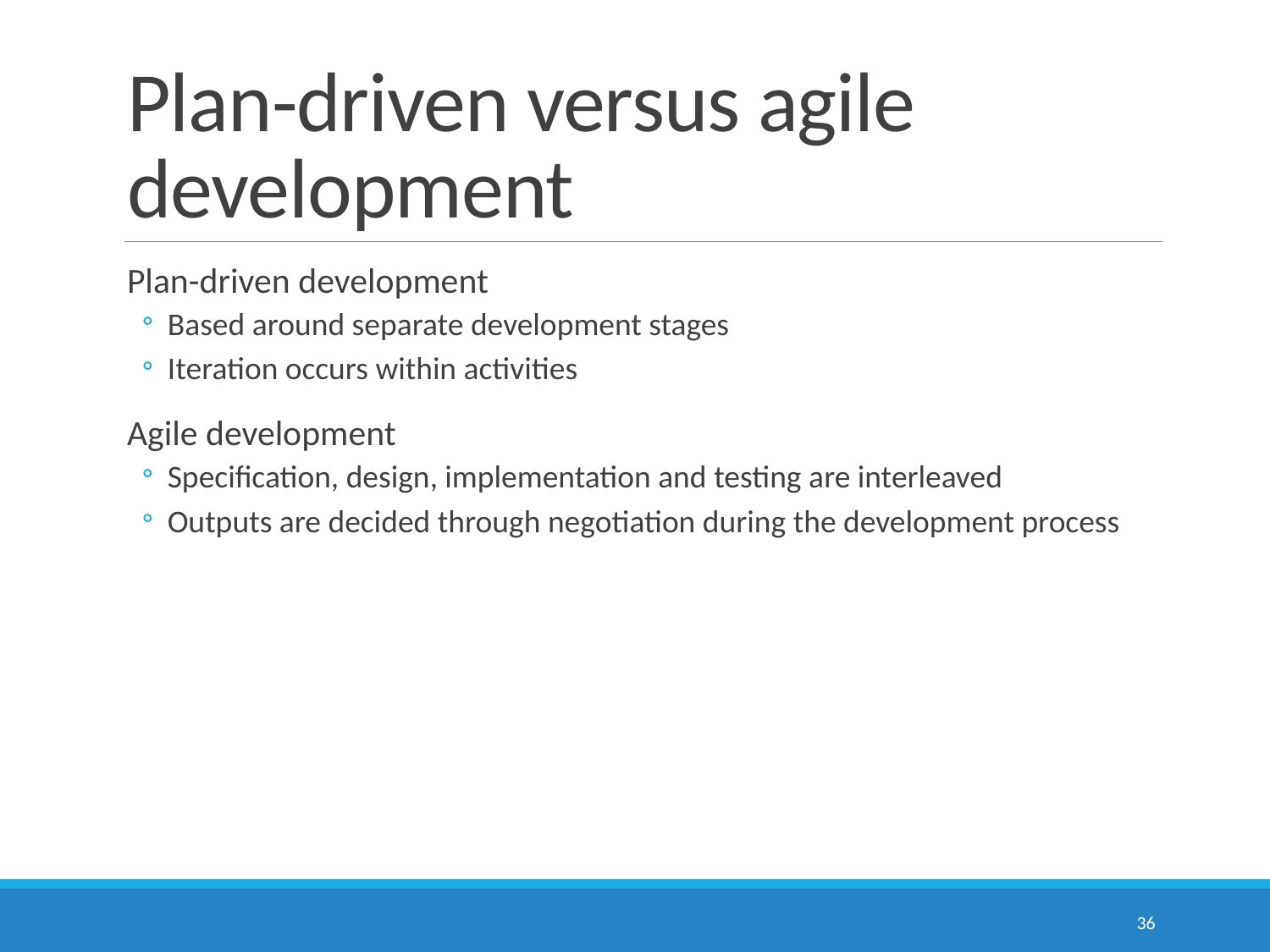

# Plan-driven versus agile development
Plan-driven development
Based around separate development stages
Iteration occurs within activities
Agile development
Specification, design, implementation and testing are interleaved
Outputs are decided through negotiation during the development process
36